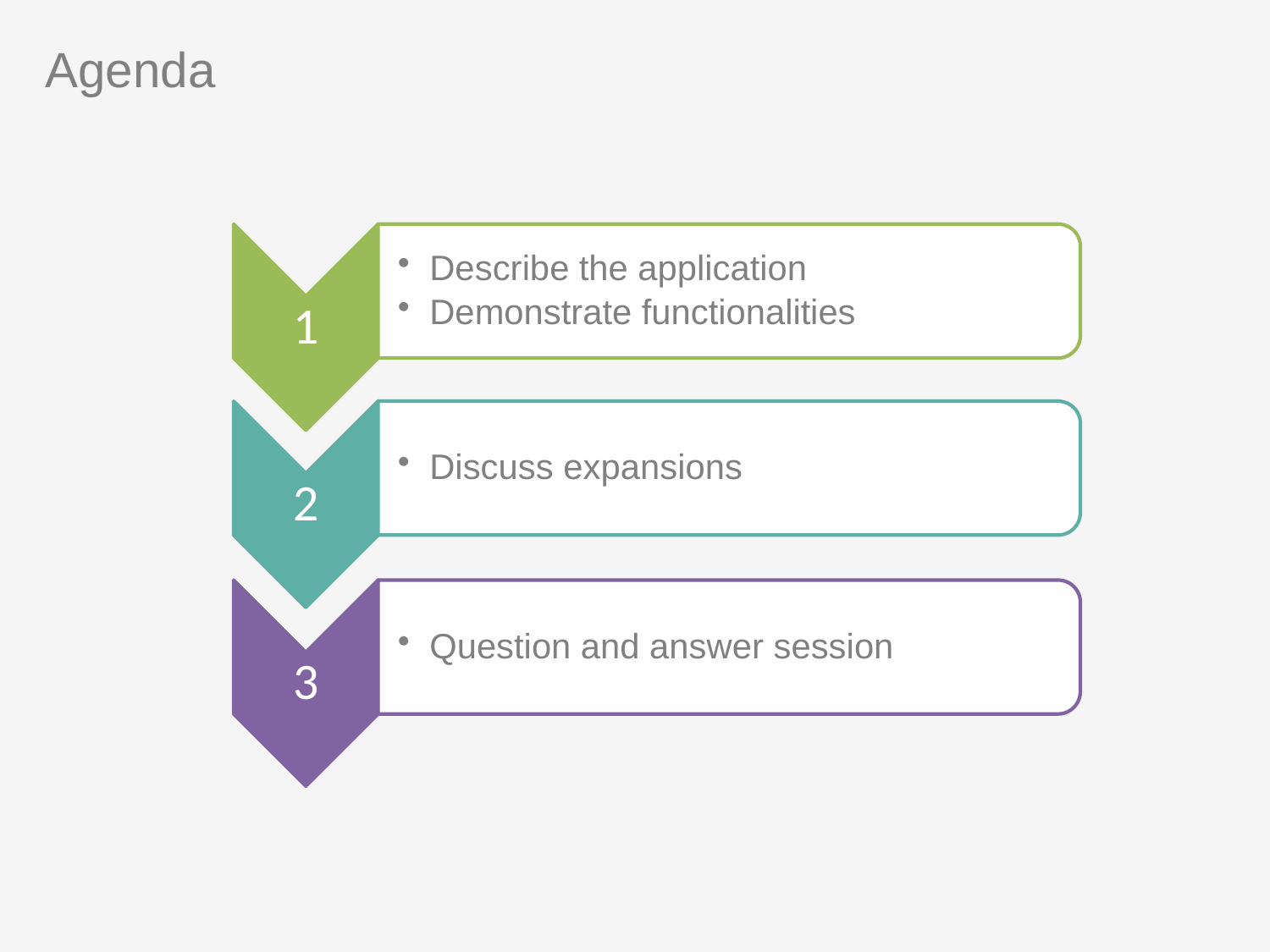

Agenda
1
Describe the application
Demonstrate functionalities
2
Discuss expansions
3
Question and answer session